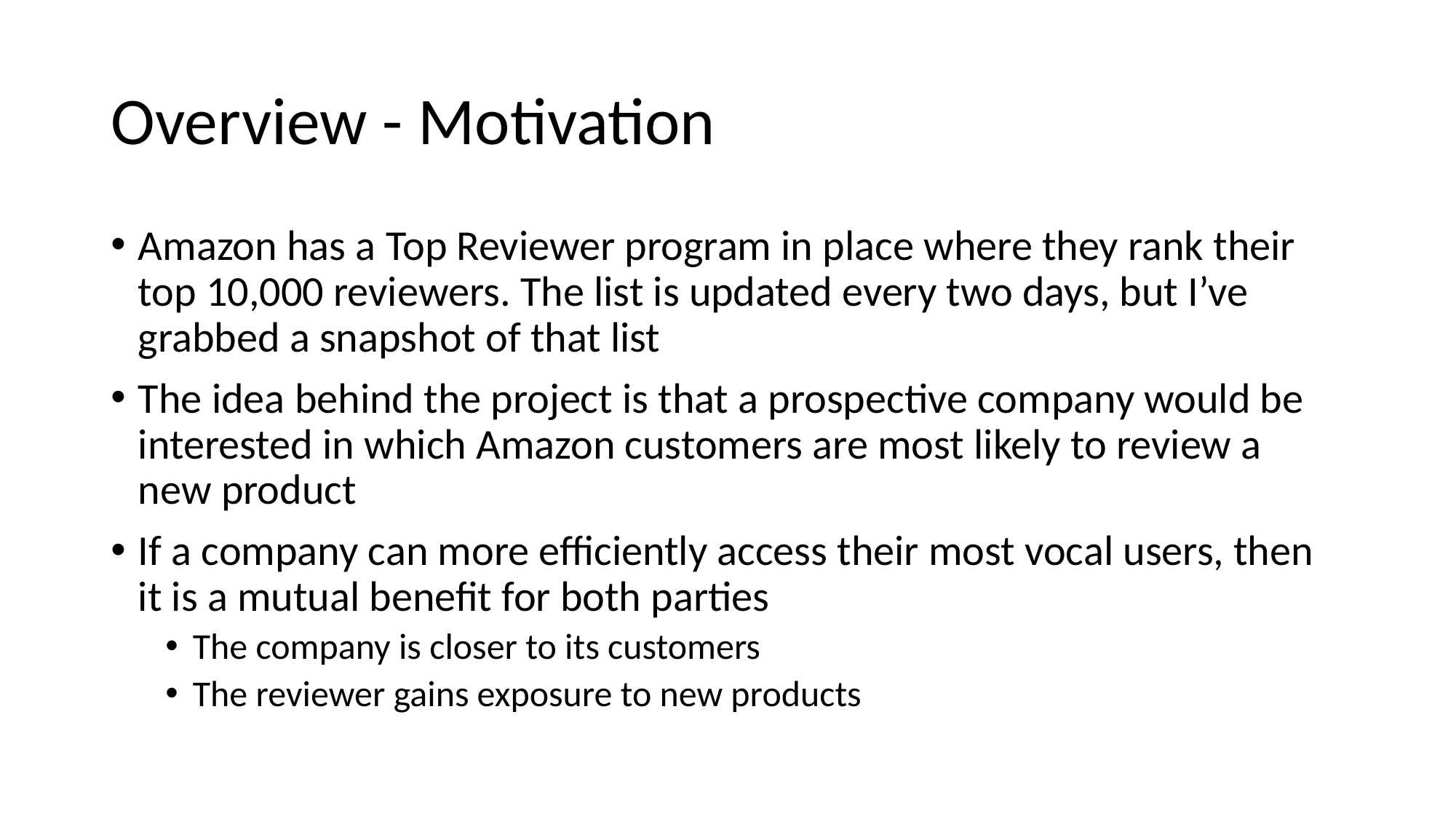

# Overview - Motivation
Amazon has a Top Reviewer program in place where they rank their top 10,000 reviewers. The list is updated every two days, but I’ve grabbed a snapshot of that list
The idea behind the project is that a prospective company would be interested in which Amazon customers are most likely to review a new product
If a company can more efficiently access their most vocal users, then it is a mutual benefit for both parties
The company is closer to its customers
The reviewer gains exposure to new products